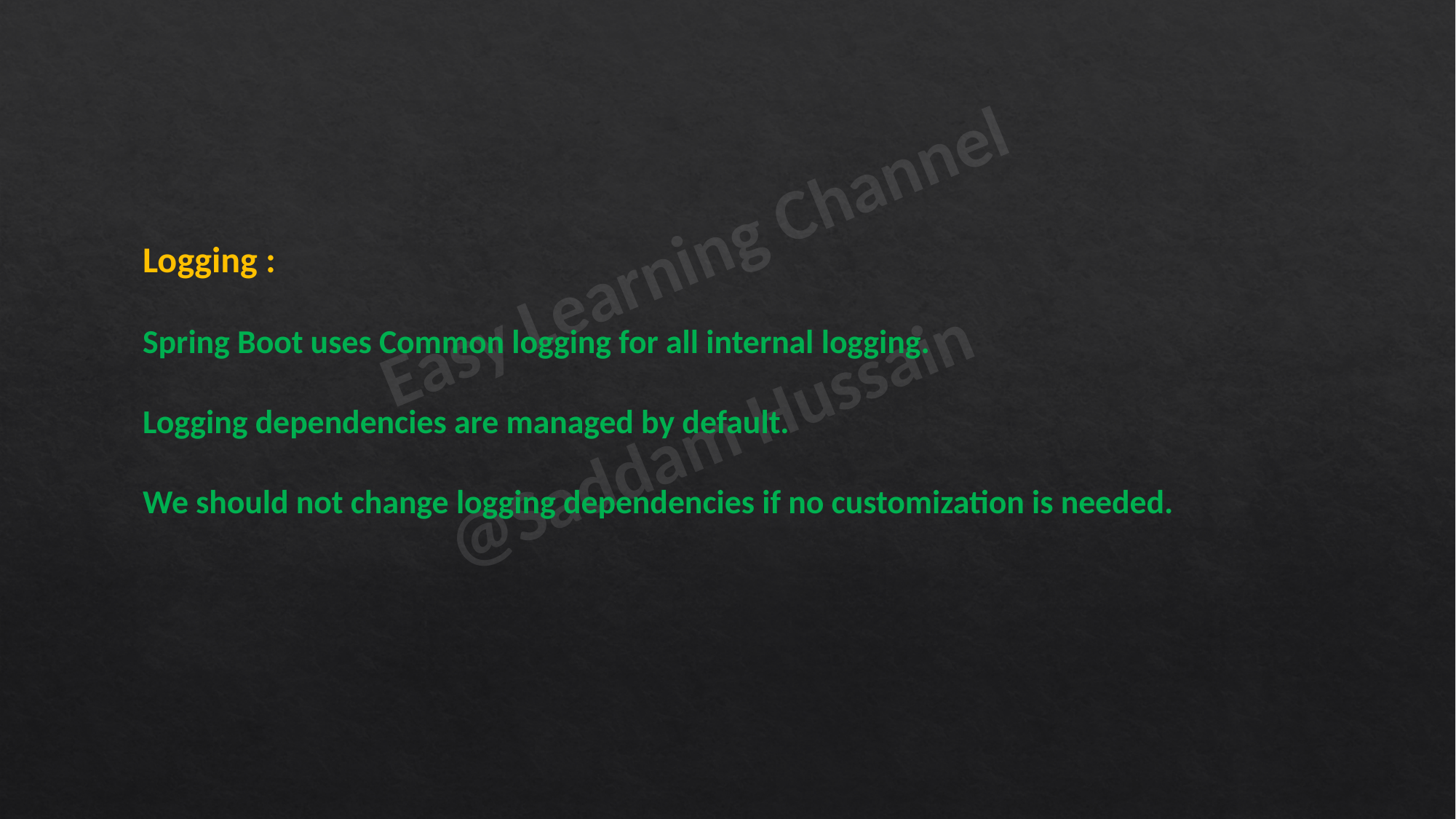

Logging :

Spring Boot uses Common logging for all internal logging.

Logging dependencies are managed by default.

We should not change logging dependencies if no customization is needed.